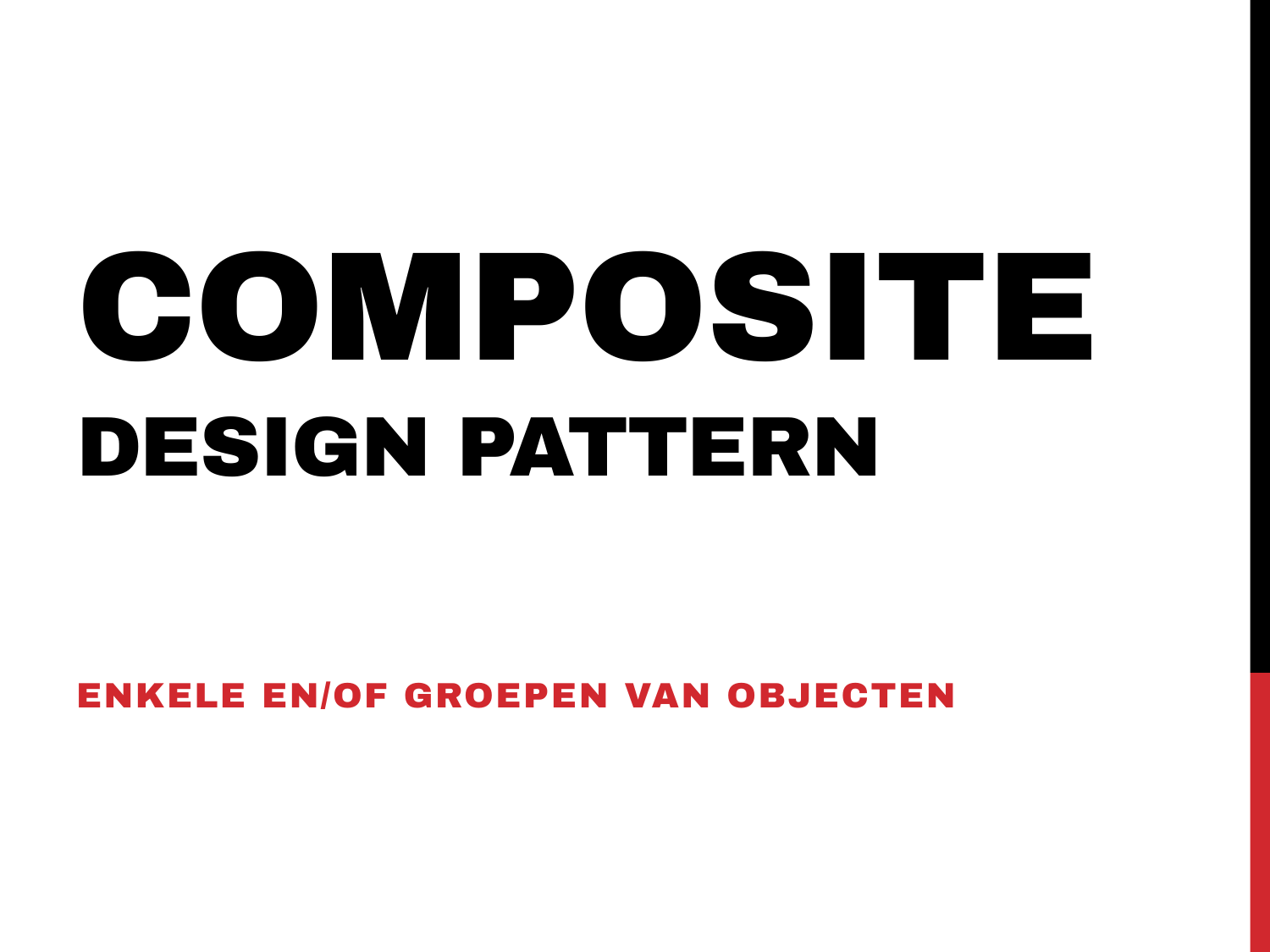

# Composite design pattern
Enkele en/of Groepen van Objecten